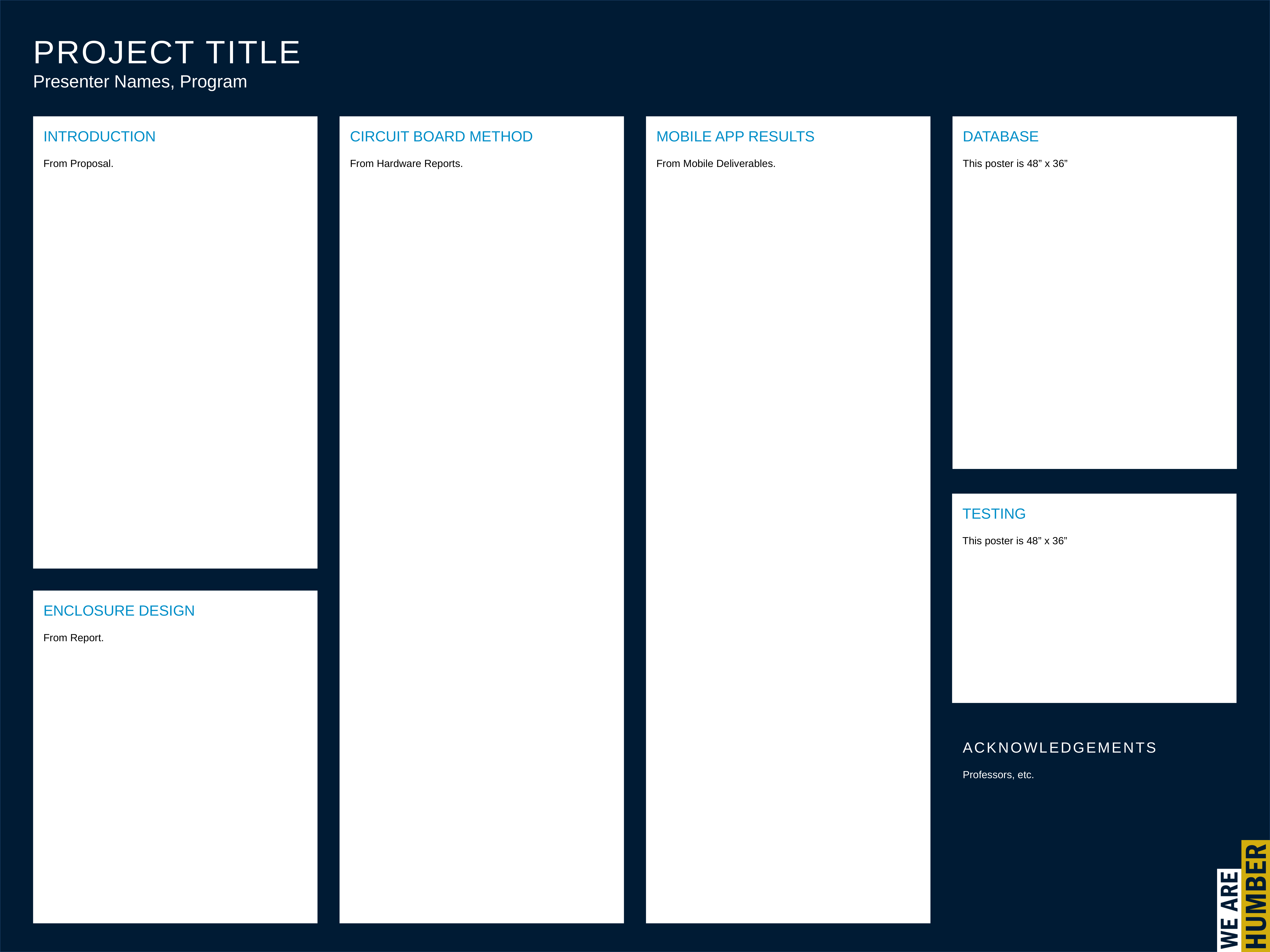

PROJECT TITLE
Presenter Names, Program
INTRODUCTION

From Proposal.
CIRCUIT BOARD METHOD

From Hardware Reports.
MOBILE APP RESULTS

From Mobile Deliverables.
DATABASE

This poster is 48” x 36”
TESTING

This poster is 48” x 36”
ENCLOSURE DESIGN

From Report.
ACKNOWLEDGEMENTS

Professors, etc.